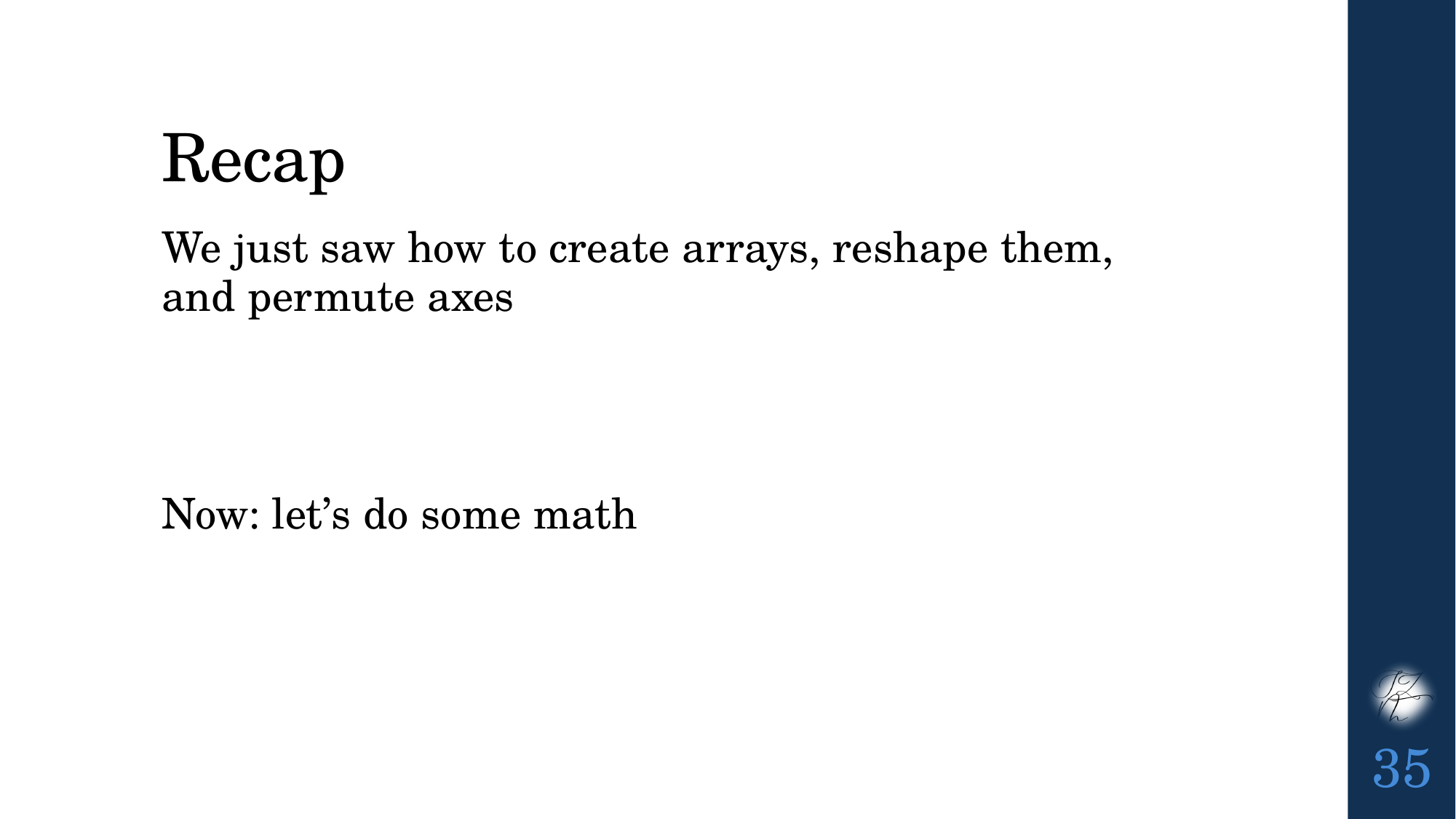

# Recap
We just saw how to create arrays, reshape them, and permute axes

Now: let’s do some math

35